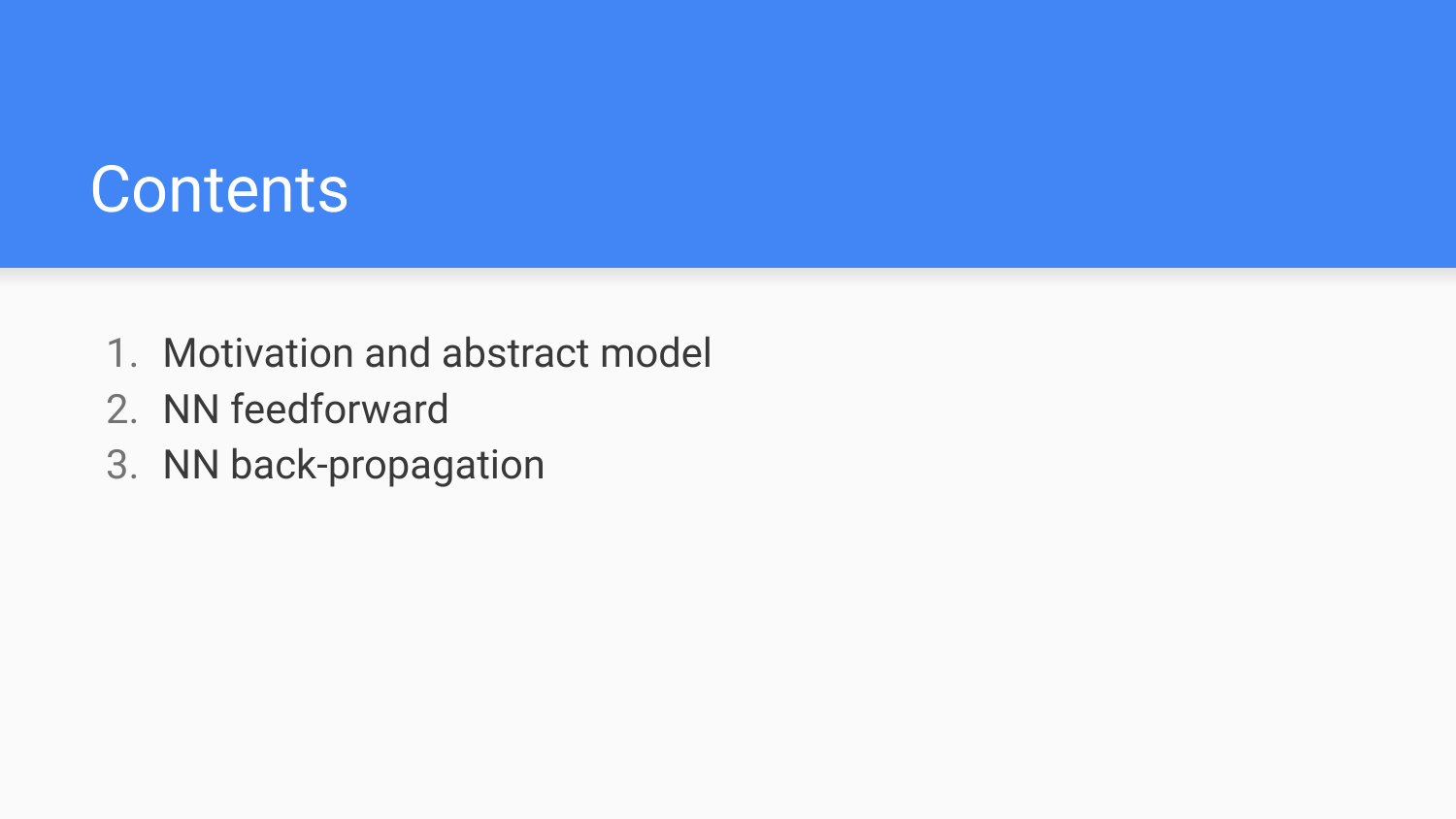

# Contents
Motivation and abstract model
NN feedforward
NN back-propagation